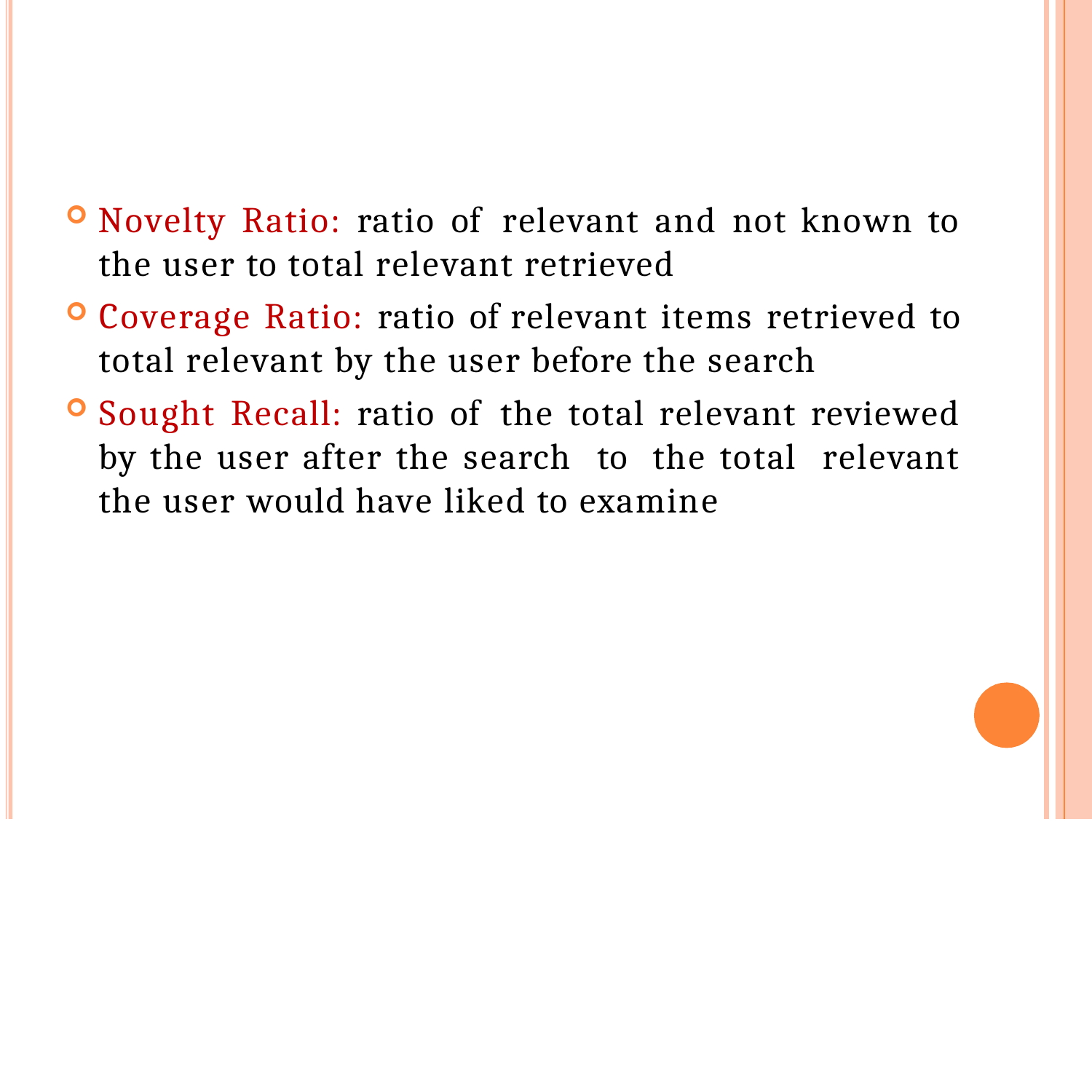

Novelty Ratio: ratio of relevant and not known to  the user to total relevant retrieved
Coverage Ratio: ratio of relevant items retrieved to  total relevant by the user before the search
Sought Recall: ratio of the total relevant reviewed  by the user after the search  to  the total  relevant  the user would have liked to examine